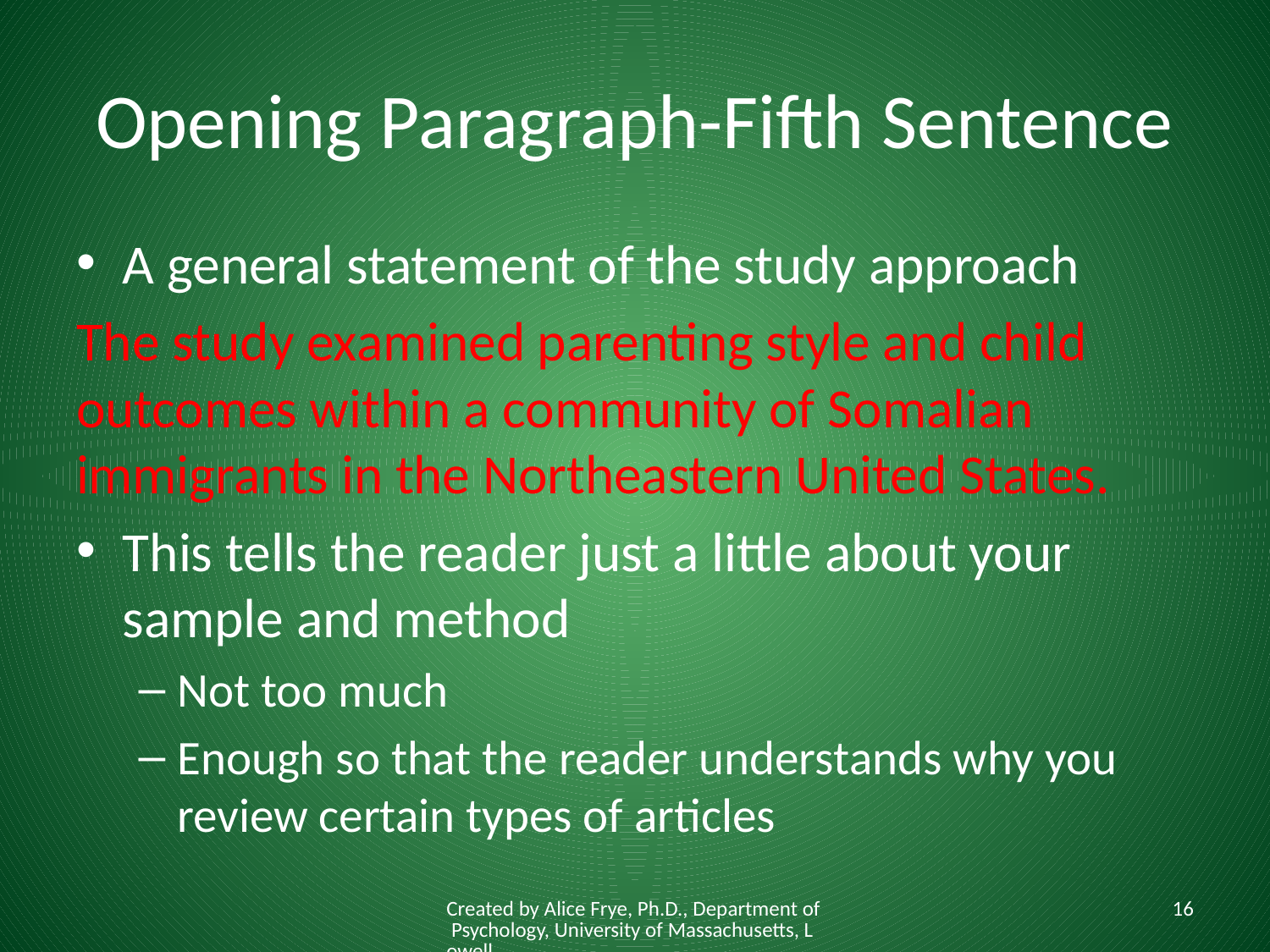

# Opening Paragraph-Fifth Sentence
A general statement of the study approach
The study examined parenting style and child outcomes within a community of Somalian immigrants in the Northeastern United States.
This tells the reader just a little about your sample and method
Not too much
Enough so that the reader understands why you review certain types of articles

Created by Alice Frye, Ph.D., Department of Psychology, University of Massachusetts, Lowell
16